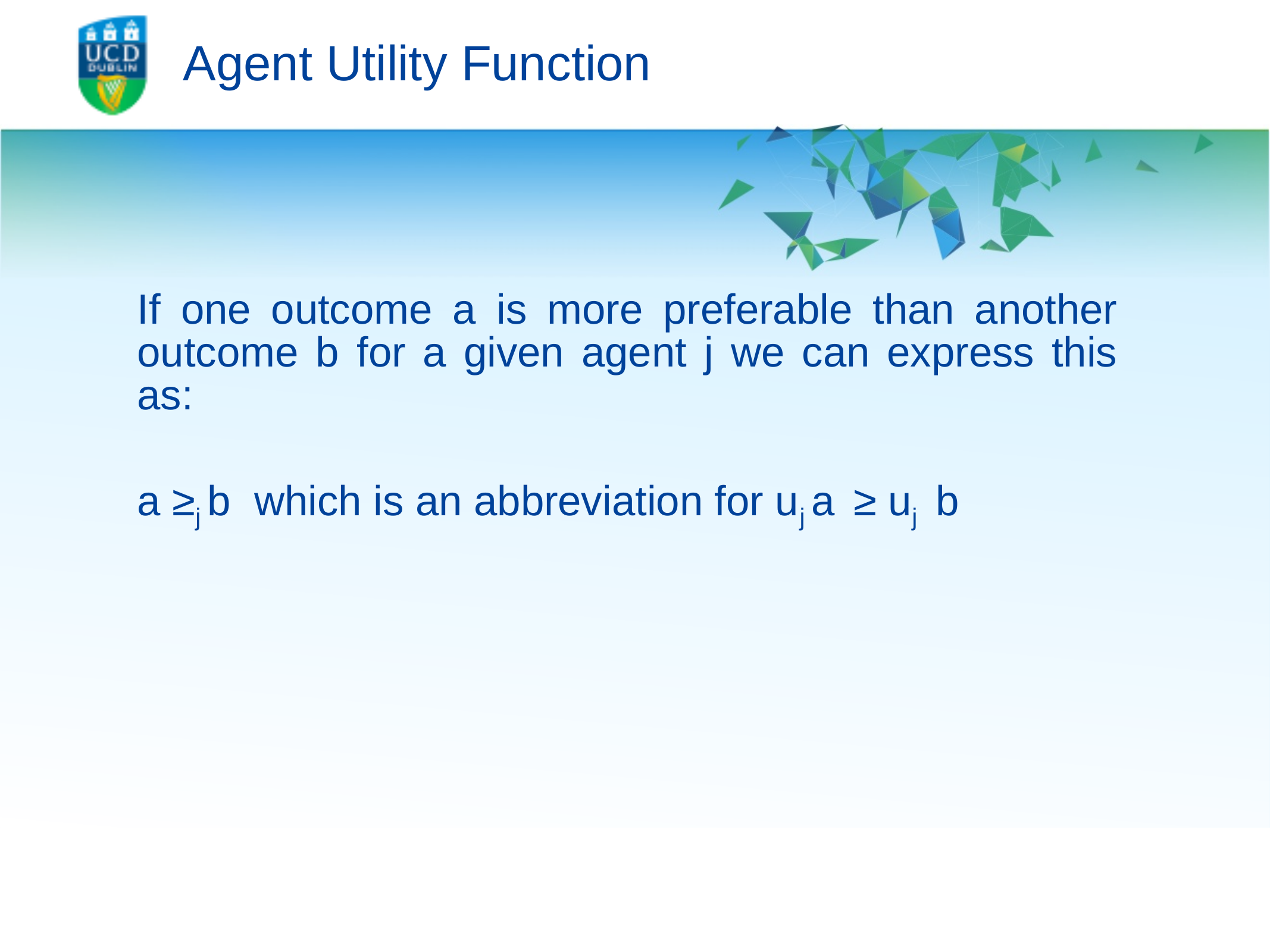

# Agent Utility Function
If one outcome a is more preferable than another outcome b for a given agent j we can express this as:

a ≥j b  which is an abbreviation for uj a  ≥ uj  b